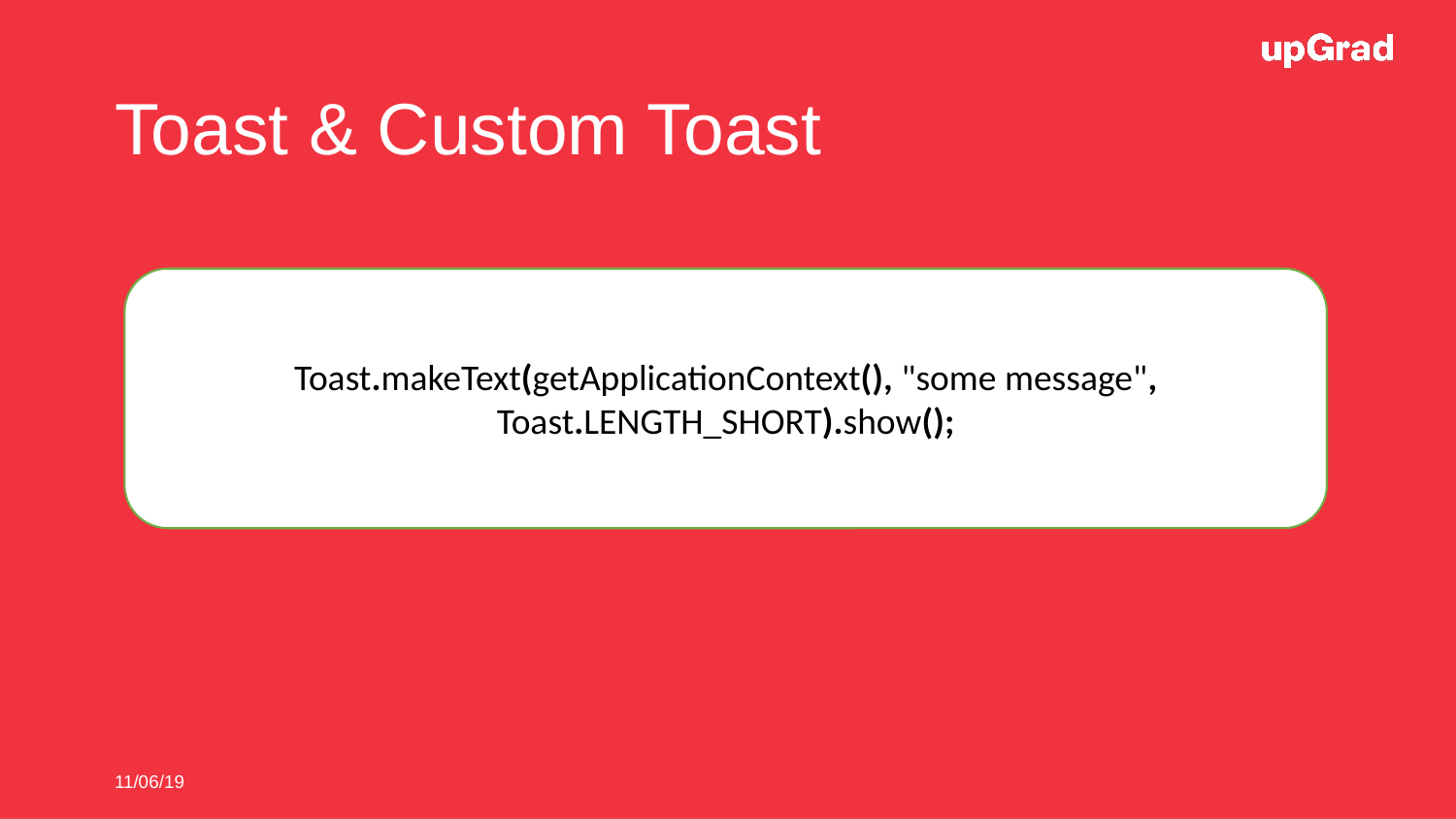

# Toast & Custom Toast
Toast.makeText(getApplicationContext(), "some message", Toast.LENGTH_SHORT).show();
11/06/19
Data Science Certification Program
12